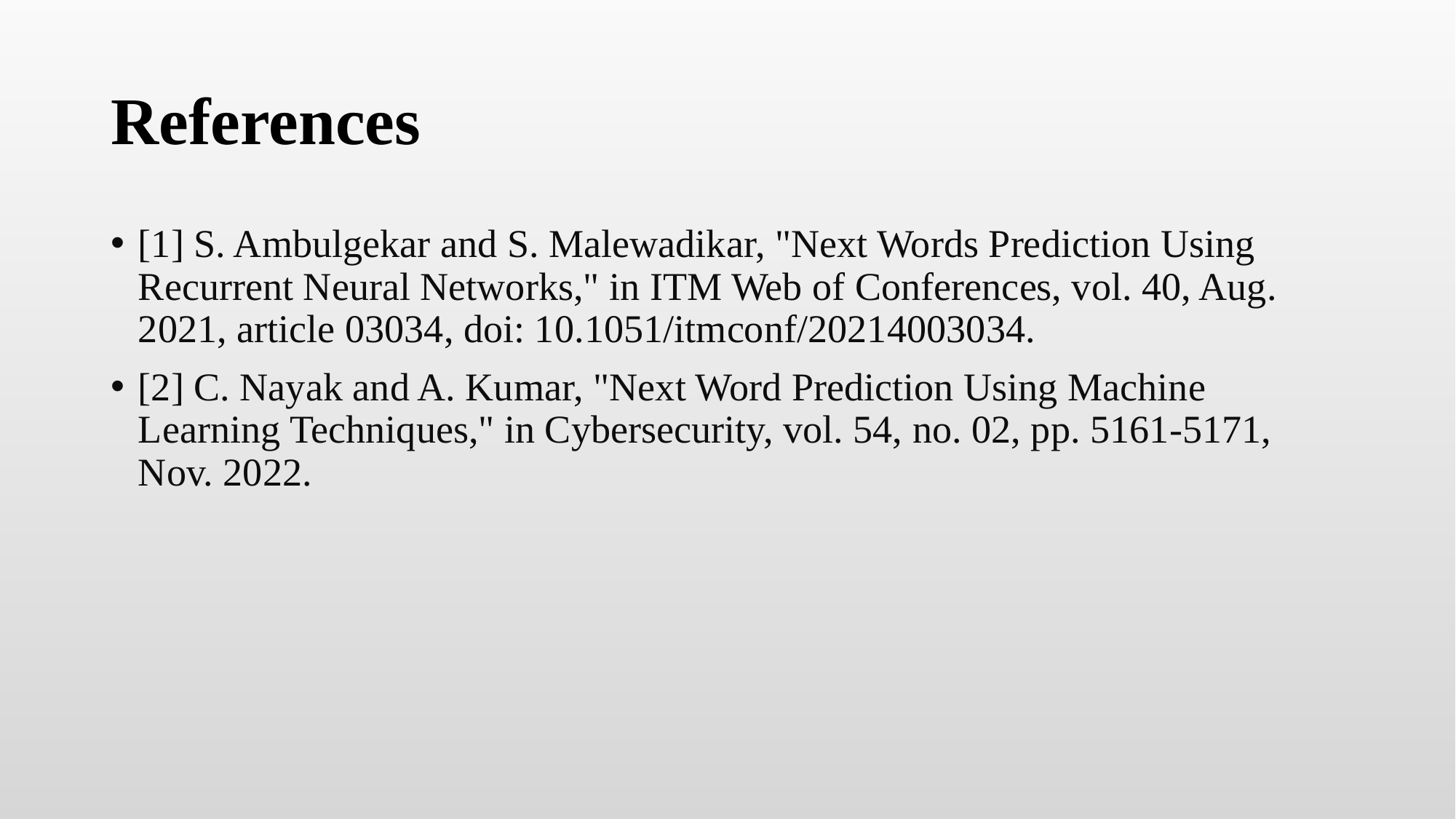

# References
[1] S. Ambulgekar and S. Malewadikar, "Next Words Prediction Using Recurrent Neural Networks," in ITM Web of Conferences, vol. 40, Aug. 2021, article 03034, doi: 10.1051/itmconf/20214003034.
[2] C. Nayak and A. Kumar, "Next Word Prediction Using Machine Learning Techniques," in Cybersecurity, vol. 54, no. 02, pp. 5161-5171, Nov. 2022.